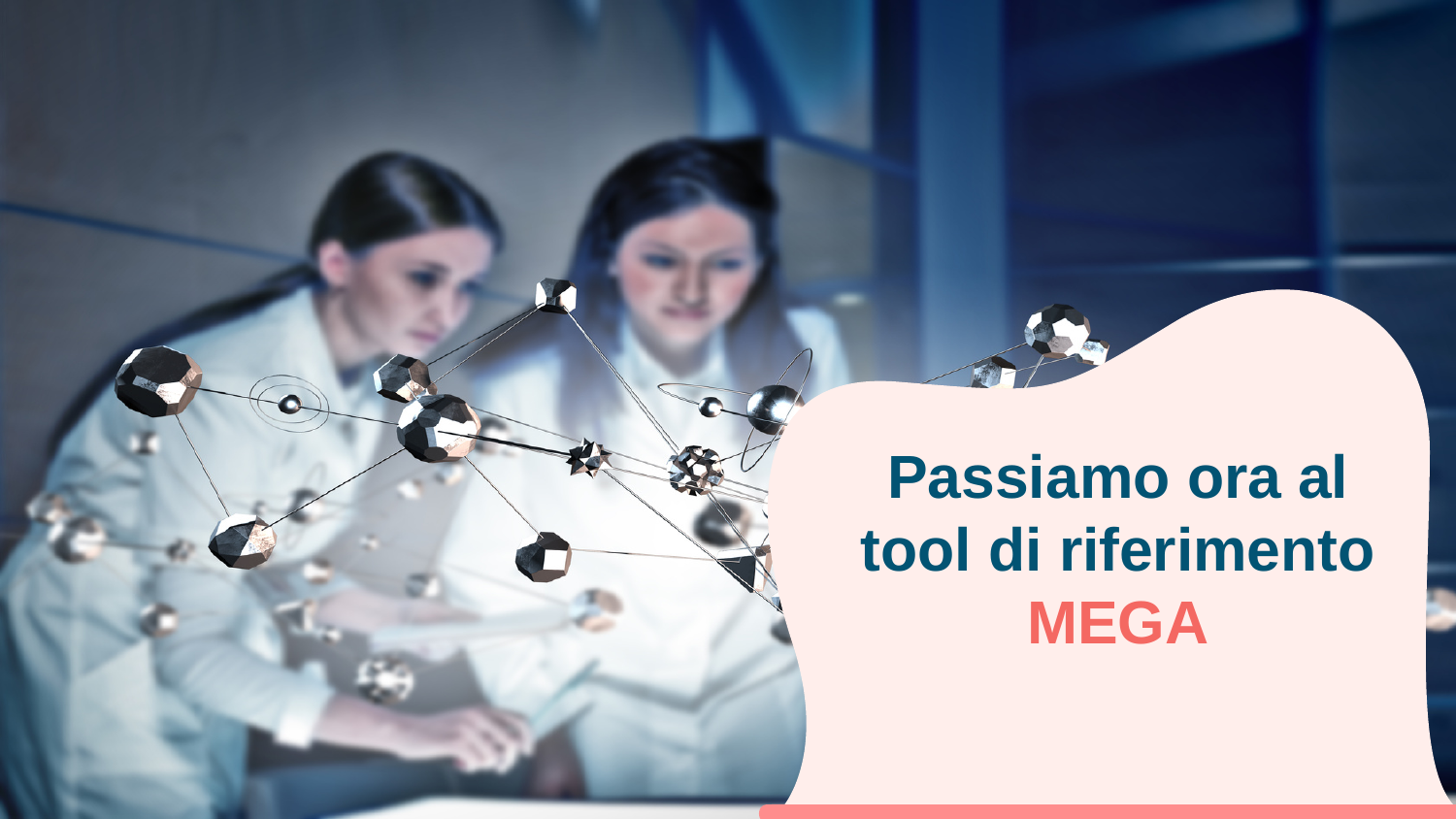

# Passiamo ora al tool di riferimento MEGA